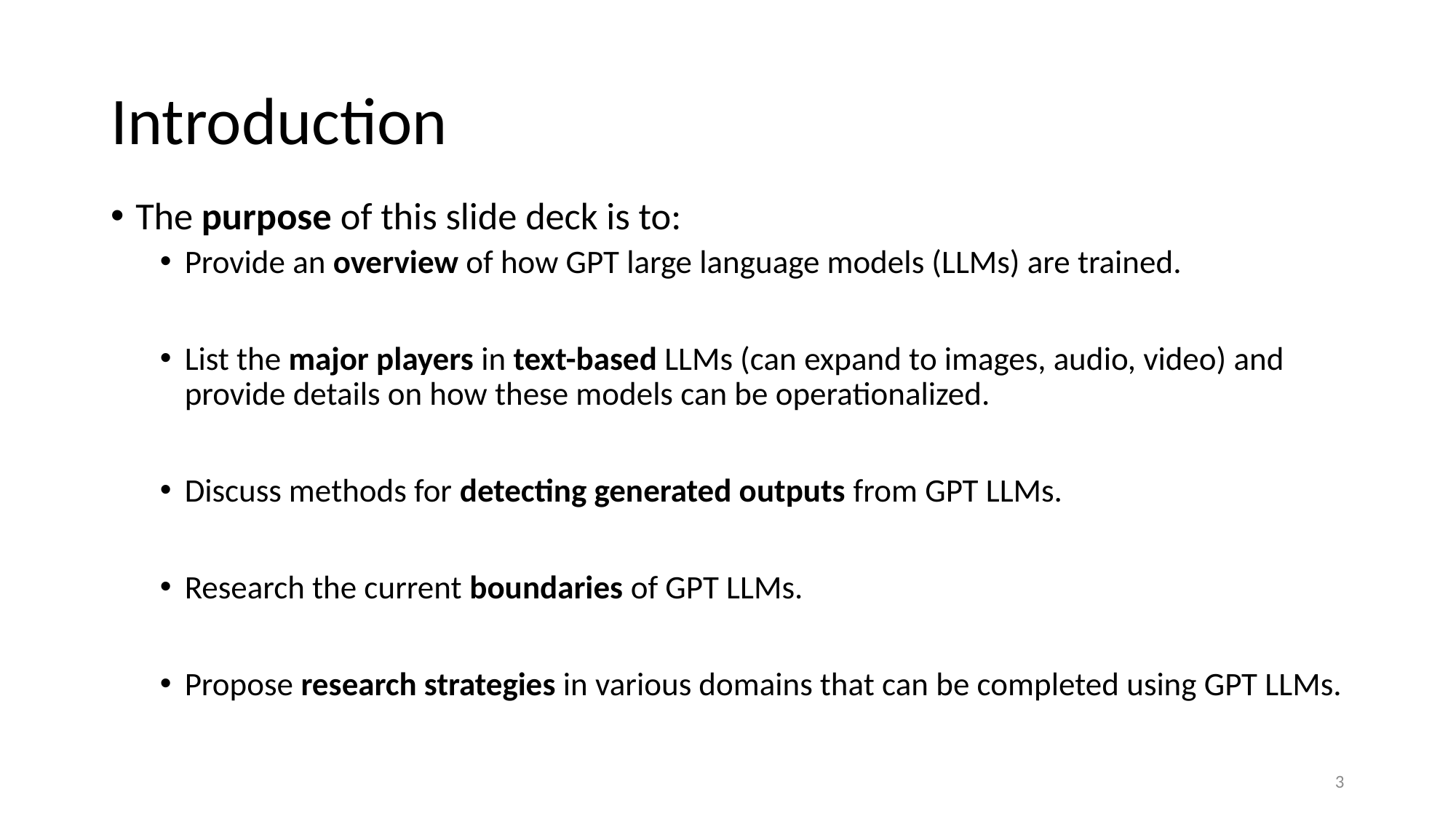

# Introduction
The purpose of this slide deck is to:
Provide an overview of how GPT large language models (LLMs) are trained.

List the major players in text-based LLMs (can expand to images, audio, video) and provide details on how these models can be operationalized.

Discuss methods for detecting generated outputs from GPT LLMs.

Research the current boundaries of GPT LLMs.

Propose research strategies in various domains that can be completed using GPT LLMs.
3